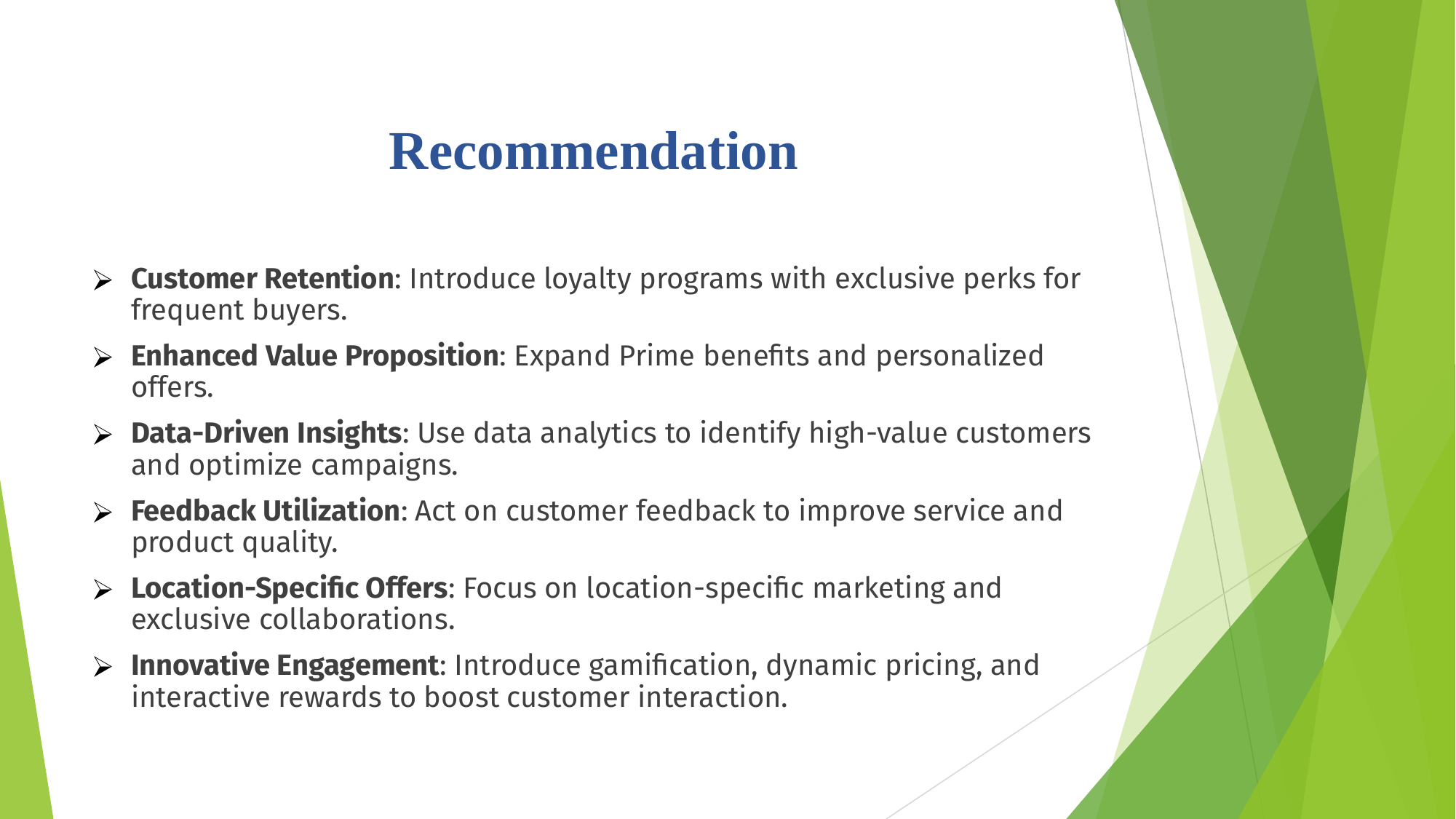

# Recommendation
Customer Retention: Introduce loyalty programs with exclusive perks for frequent buyers.
Enhanced Value Proposition: Expand Prime benefits and personalized offers.
Data-Driven Insights: Use data analytics to identify high-value customers and optimize campaigns.
Feedback Utilization: Act on customer feedback to improve service and product quality.
Location-Specific Offers: Focus on location-specific marketing and exclusive collaborations.
Innovative Engagement: Introduce gamification, dynamic pricing, and interactive rewards to boost customer interaction.